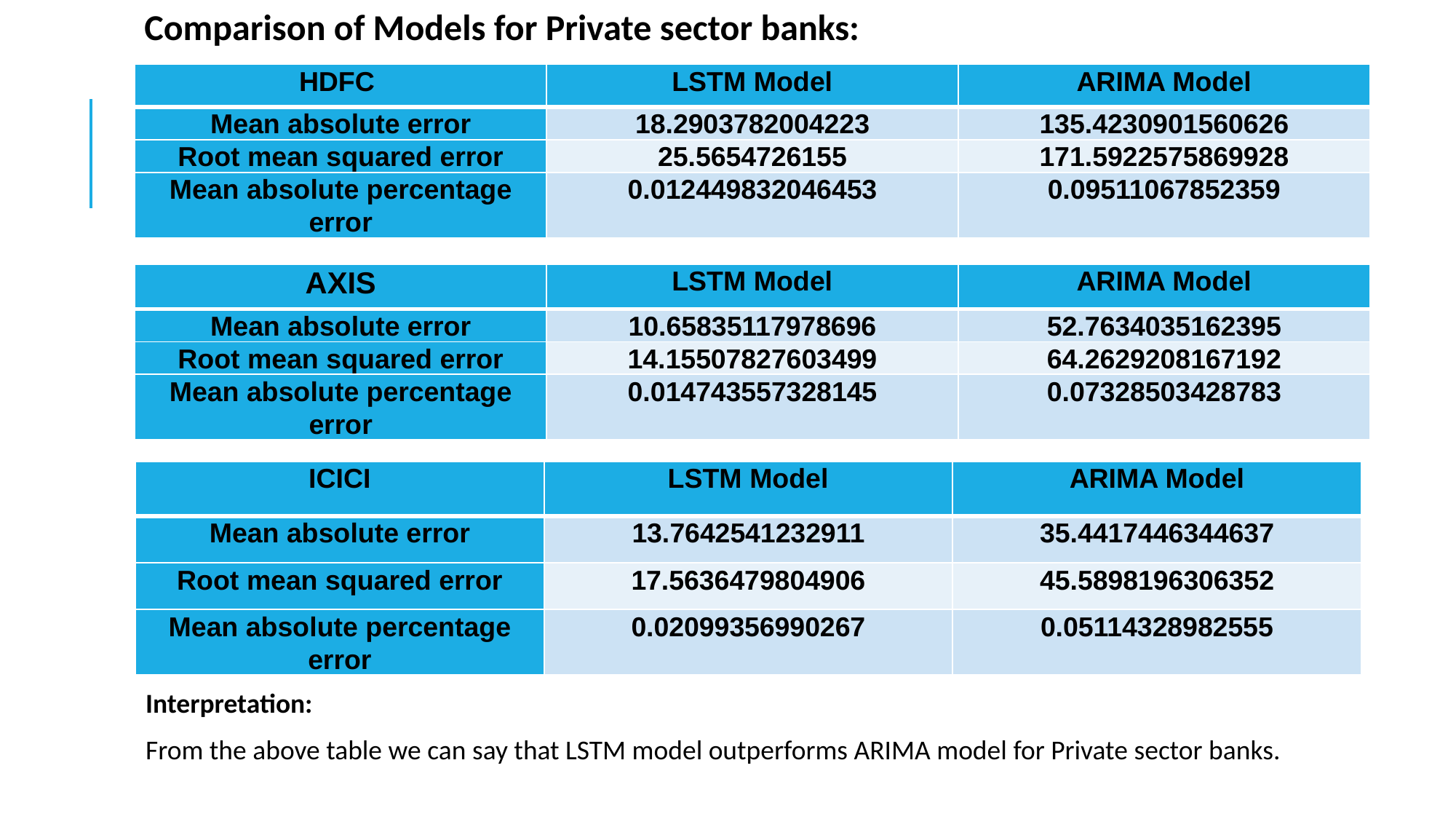

Comparison of Models for Private sector banks:

| HDFC | LSTM Model | ARIMA Model |
| --- | --- | --- |
| Mean absolute error | 18.2903782004223 | 135.4230901560626 |
| Root mean squared error | 25.5654726155 | 171.5922575869928 |
| Mean absolute percentage error | 0.012449832046453 | 0.09511067852359 |
| AXIS | LSTM Model | ARIMA Model |
| --- | --- | --- |
| Mean absolute error | 10.65835117978696 | 52.7634035162395 |
| Root mean squared error | 14.15507827603499 | 64.2629208167192 |
| Mean absolute percentage error | 0.014743557328145 | 0.07328503428783 |
| ICICI | LSTM Model | ARIMA Model |
| --- | --- | --- |
| Mean absolute error | 13.7642541232911 | 35.4417446344637 |
| Root mean squared error | 17.5636479804906 | 45.5898196306352 |
| Mean absolute percentage error | 0.02099356990267 | 0.05114328982555 |
Interpretation:
From the above table we can say that LSTM model outperforms ARIMA model for Private sector banks.